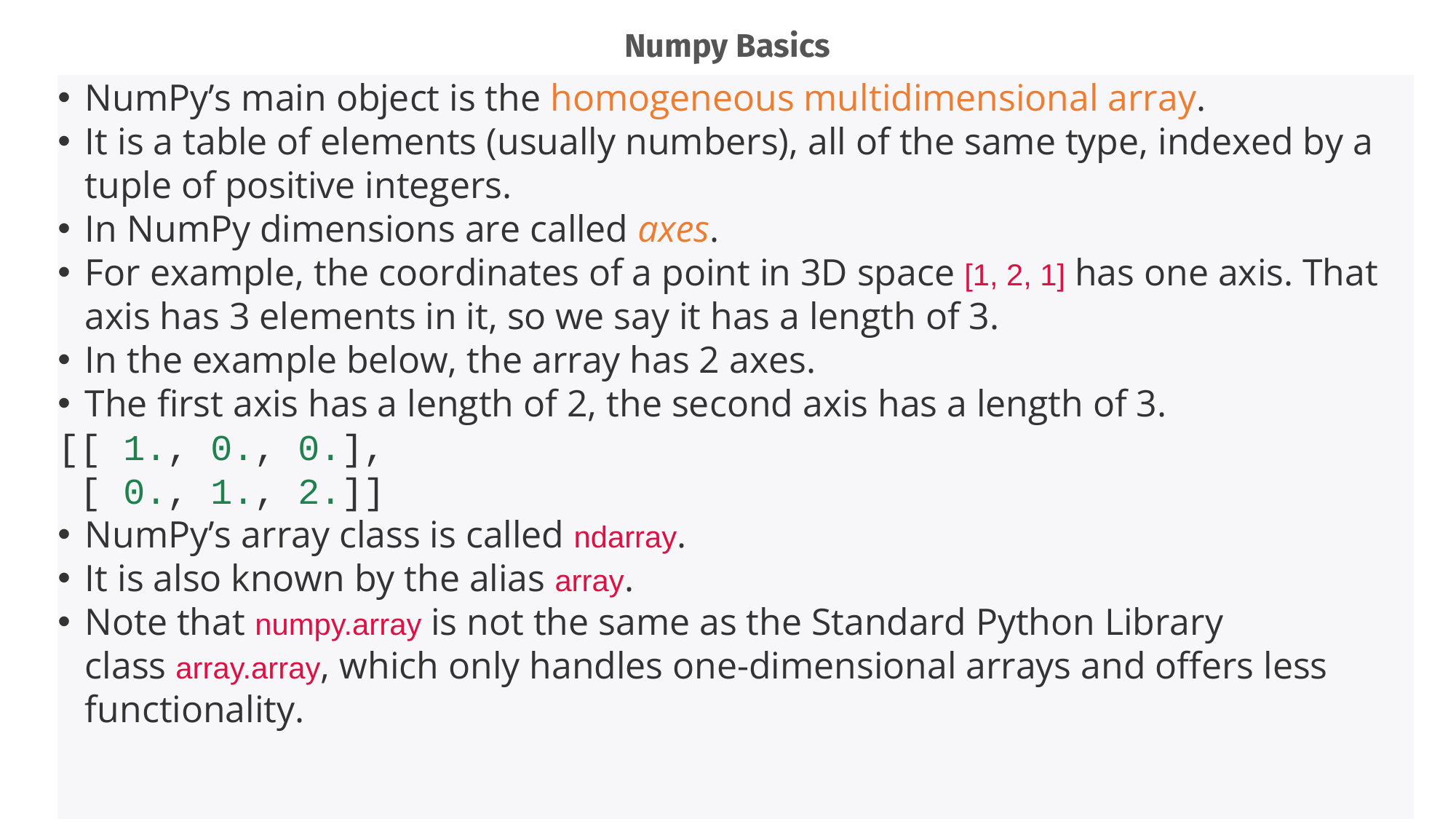

# Numpy Basics
NumPy’s main object is the homogeneous multidimensional array.
It is a table of elements (usually numbers), all of the same type, indexed by a tuple of positive integers.
In NumPy dimensions are called axes.
For example, the coordinates of a point in 3D space [1, 2, 1] has one axis. That axis has 3 elements in it, so we say it has a length of 3.
In the example below, the array has 2 axes.
The first axis has a length of 2, the second axis has a length of 3.
[[ 1., 0., 0.],
 [ 0., 1., 2.]]
NumPy’s array class is called ndarray.
It is also known by the alias array.
Note that numpy.array is not the same as the Standard Python Library class array.array, which only handles one-dimensional arrays and offers less functionality.